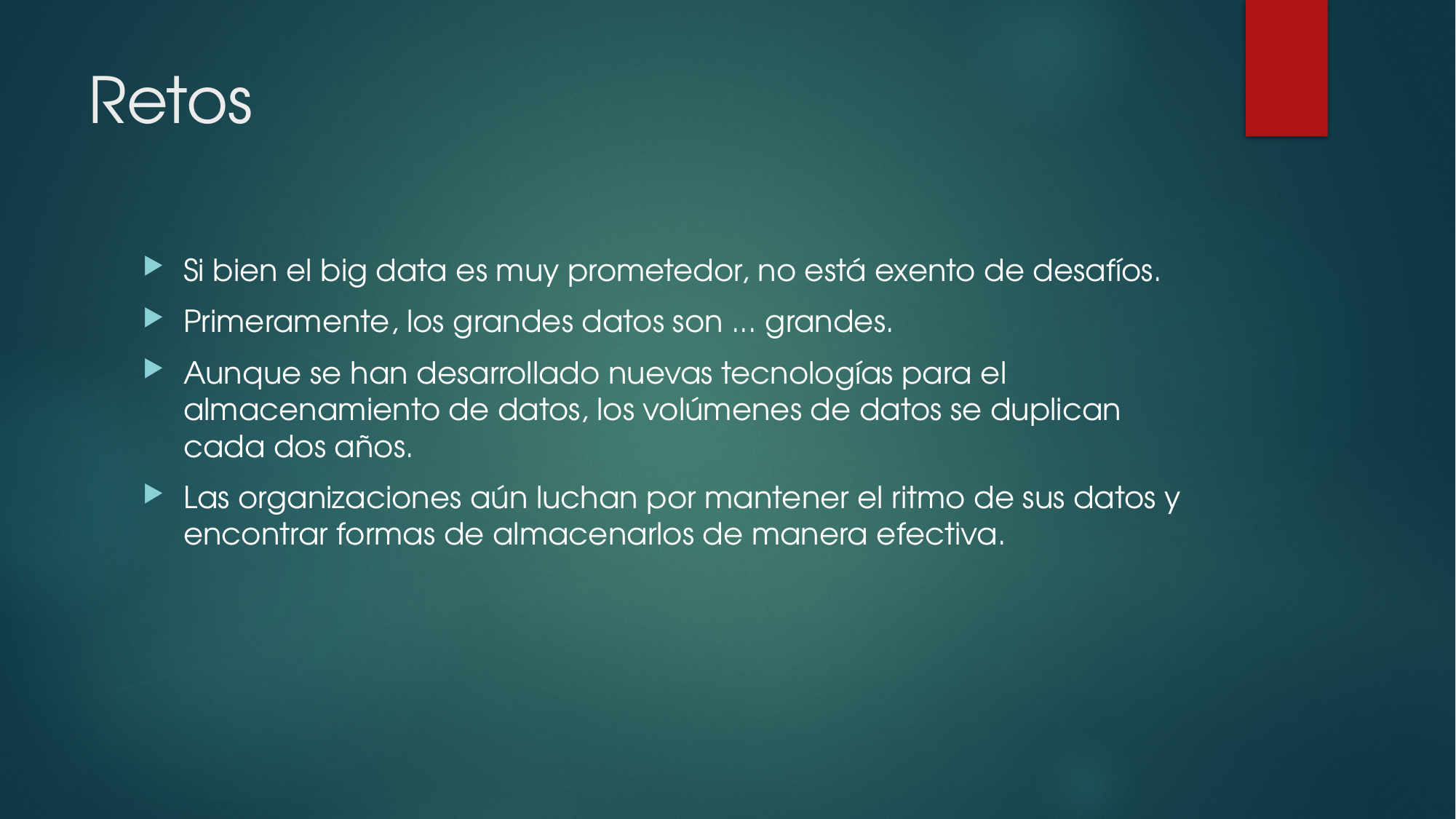

# Retos
Si bien el big data es muy prometedor, no está exento de desafíos.
Primeramente, los grandes datos son ... grandes.
Aunque se han desarrollado nuevas tecnologías para el almacenamiento de datos, los volúmenes de datos se duplican cada dos años.
Las organizaciones aún luchan por mantener el ritmo de sus datos y encontrar formas de almacenarlos de manera efectiva.